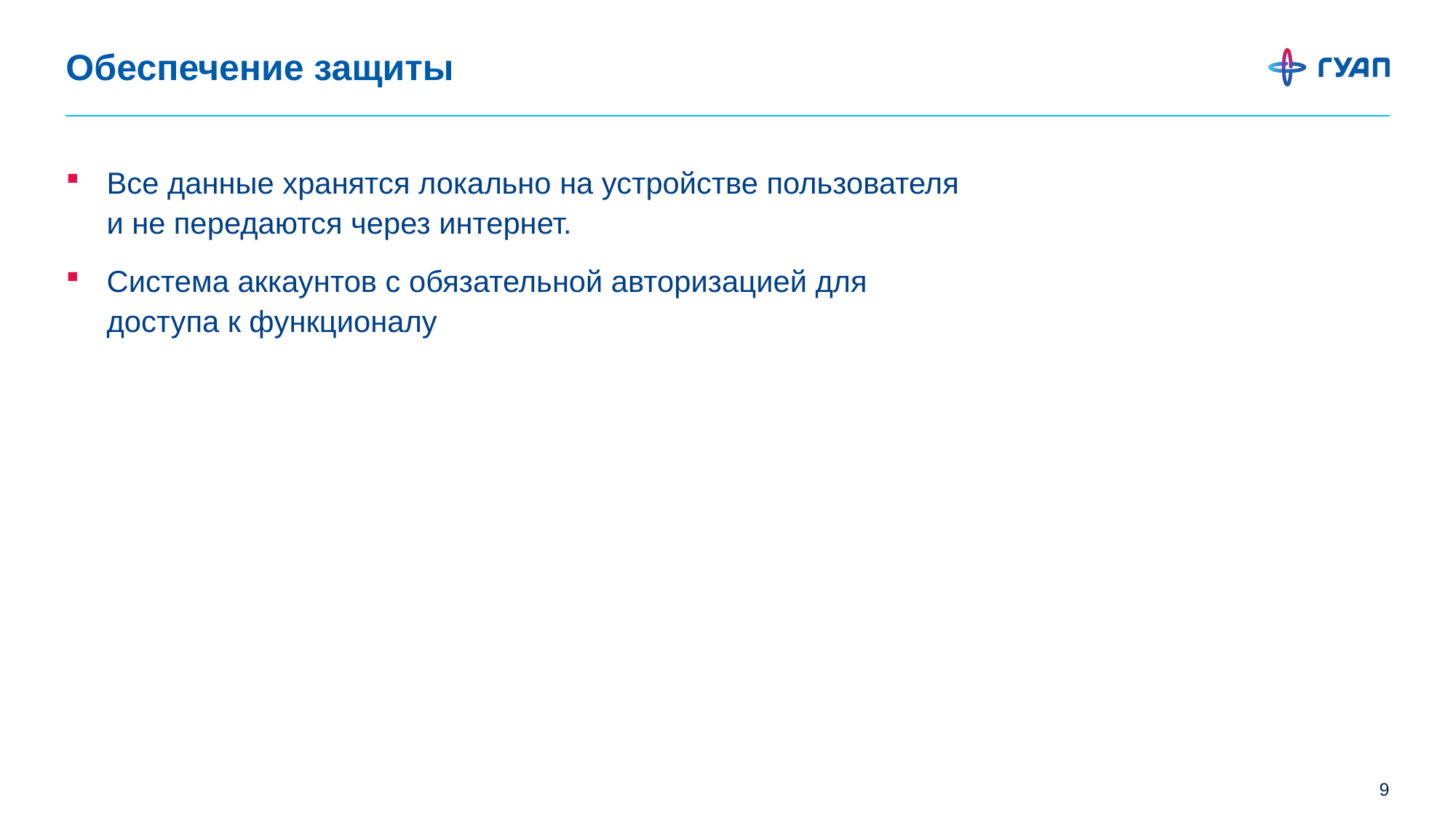

# Обеспечение защиты
Все данные хранятся локально на устройстве пользователя и не передаются через интернет.
Система аккаунтов с обязательной авторизацией для доступа к функционалу